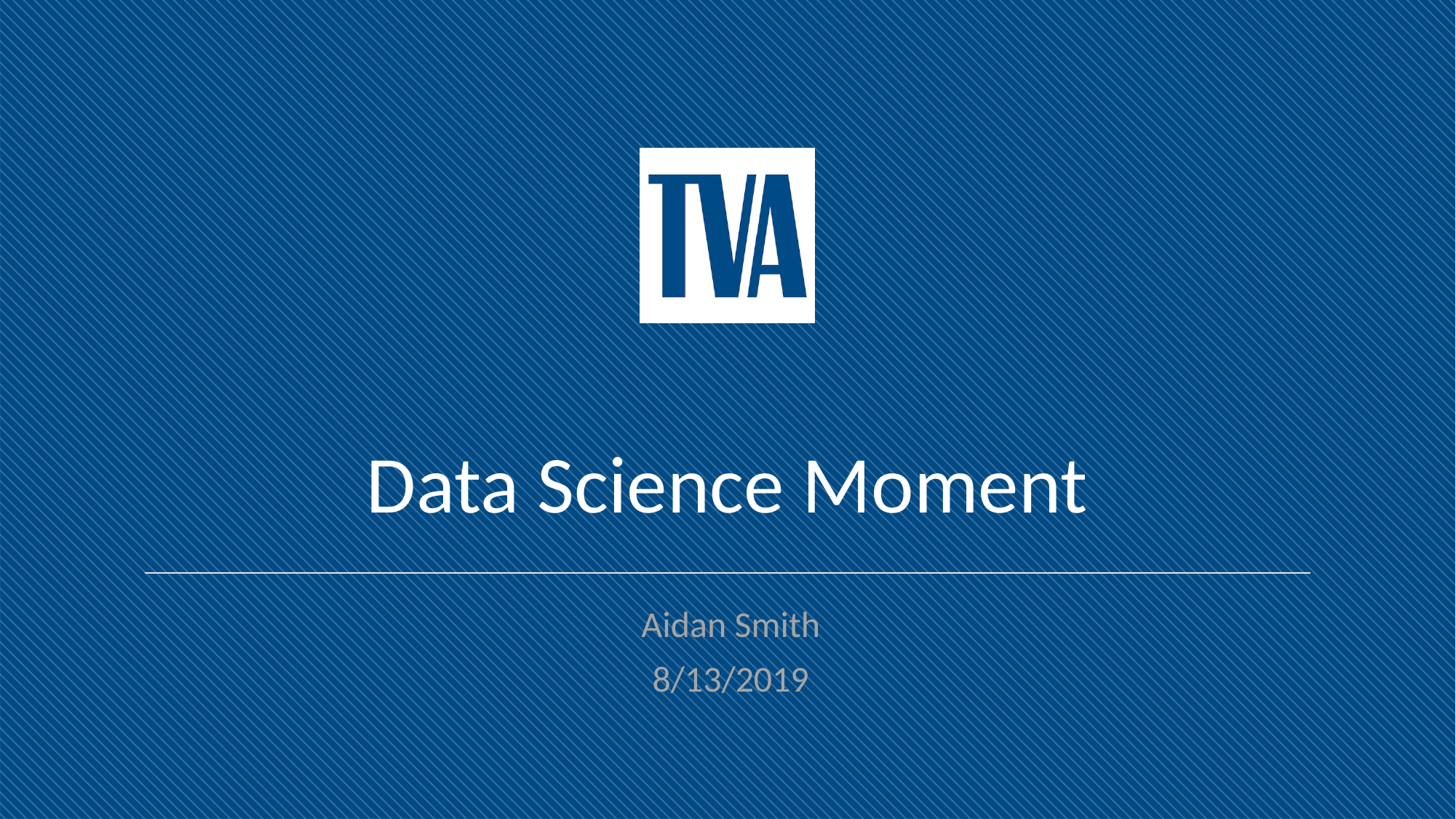

# Data Science Moment
Aidan Smith
8/13/2019